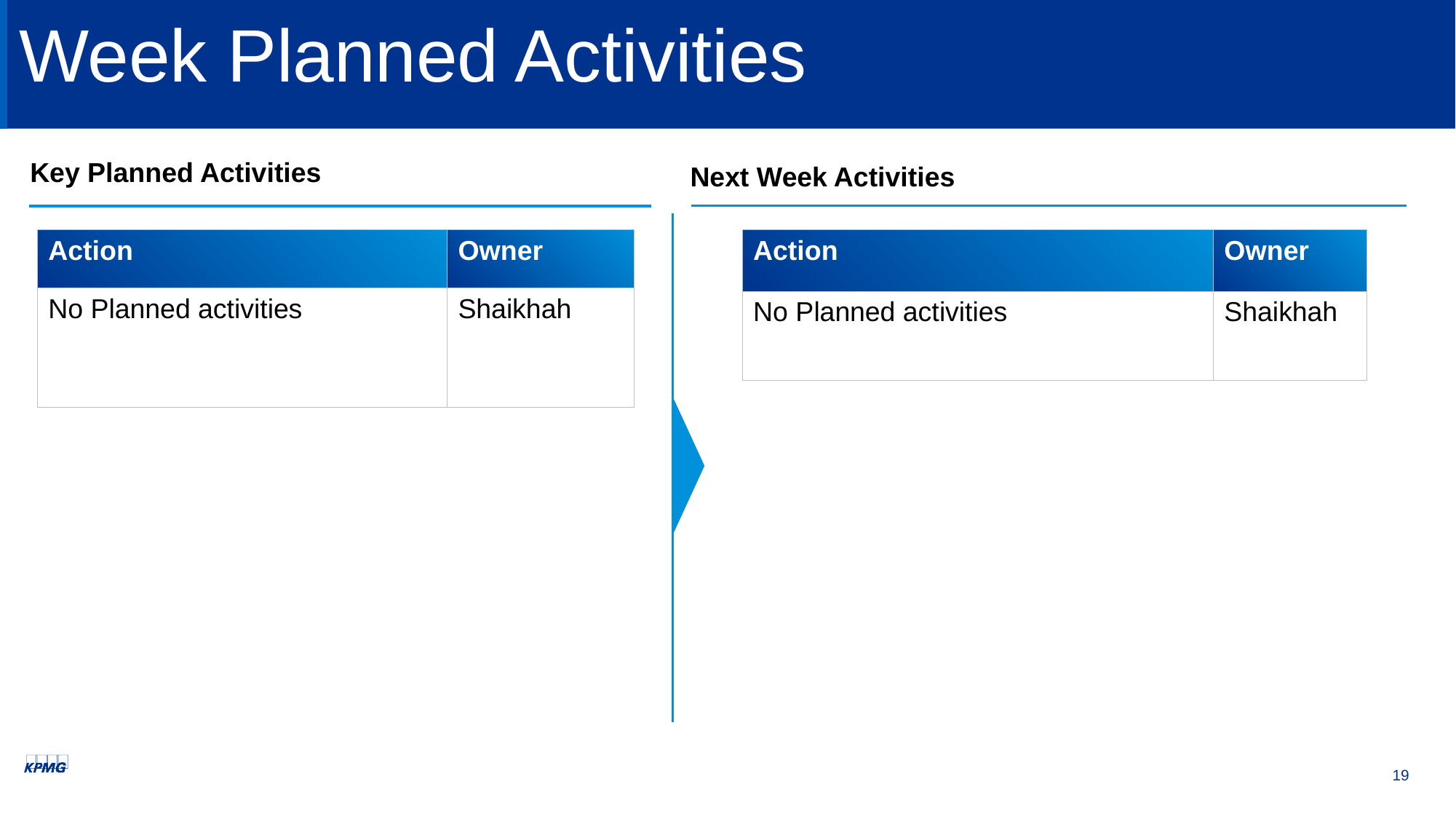

# Week Planned Activities
Key Planned Activities
Next Week Activities

| Action | Owner |
| --- | --- |
| No Planned activities | Shaikhah |
| Action | Owner |
| --- | --- |
| No Planned activities | Shaikhah |